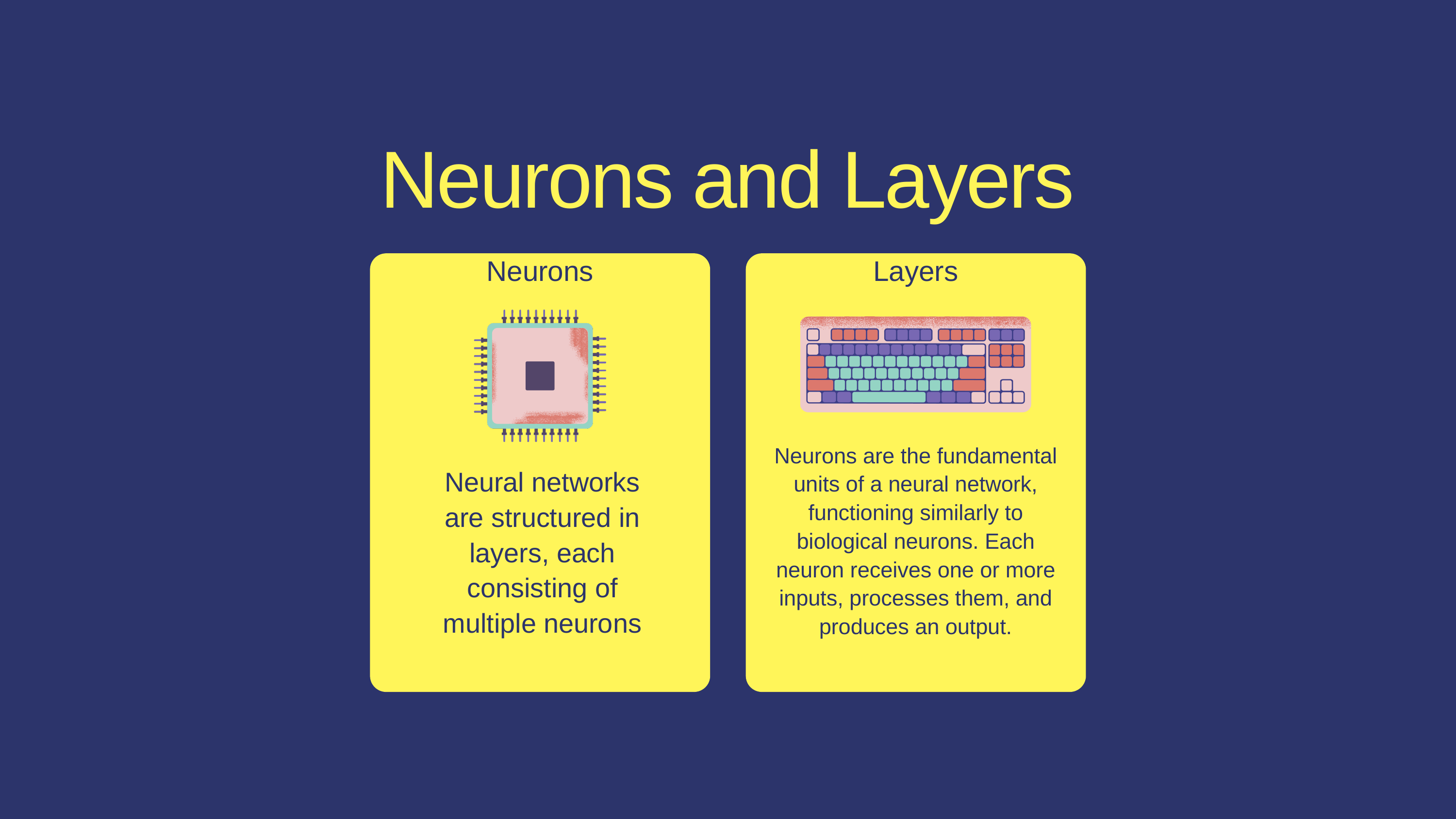

Neurons and Layers
Neurons
Layers

Neurons are the fundamental units of a neural network, functioning similarly to biological neurons. Each neuron receives one or more inputs, processes them, and produces an output.
Neural networks are structured in layers, each consisting of multiple neurons